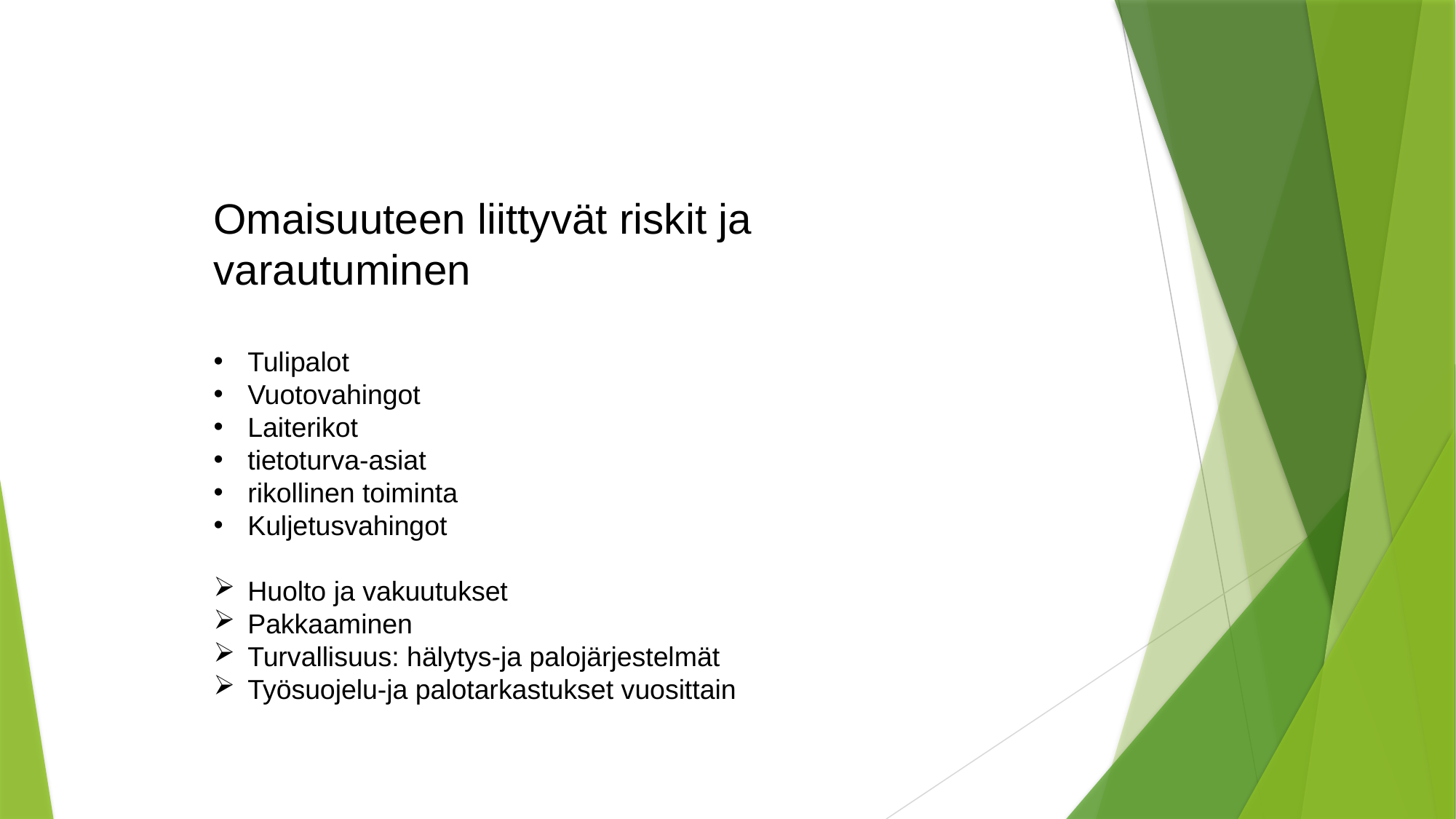

Omaisuuteen liittyvät riskit ja varautuminen

Tulipalot
Vuotovahingot
Laiterikot
tietoturva-asiat
rikollinen toiminta
Kuljetusvahingot

Huolto ja vakuutukset
Pakkaaminen
Turvallisuus: hälytys-ja palojärjestelmät
Työsuojelu-ja palotarkastukset vuosittain